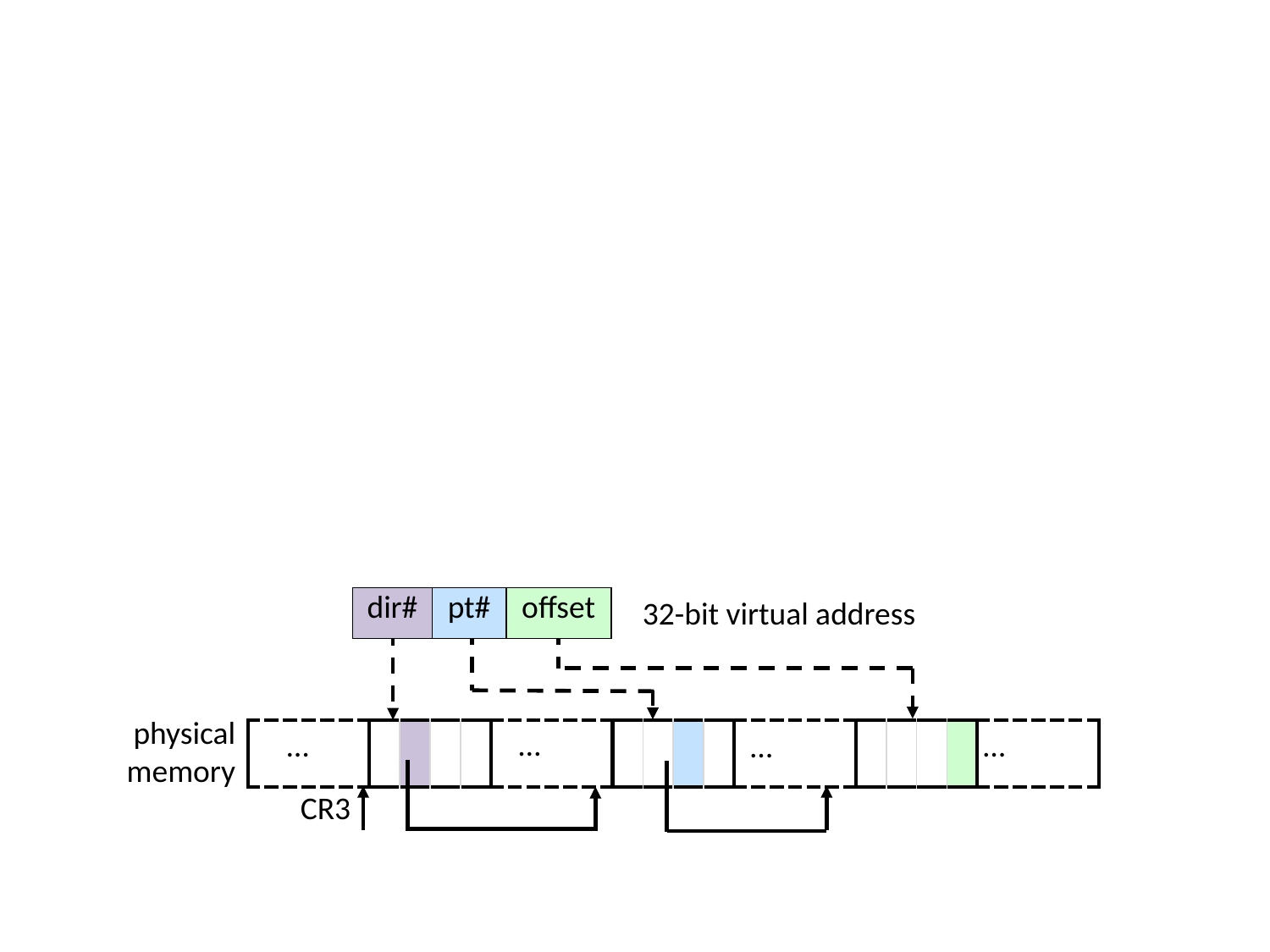

32-bit virtual address
| dir# | pt# | offset |
| --- | --- | --- |
physical memory
…
…
…
|  |  |  |  |  |  |  |  |  |  |  |  |  |  |  |  |  |  |  |  |  |  |  |  |  |  |  |  |
| --- | --- | --- | --- | --- | --- | --- | --- | --- | --- | --- | --- | --- | --- | --- | --- | --- | --- | --- | --- | --- | --- | --- | --- | --- | --- | --- | --- |
…
CR3